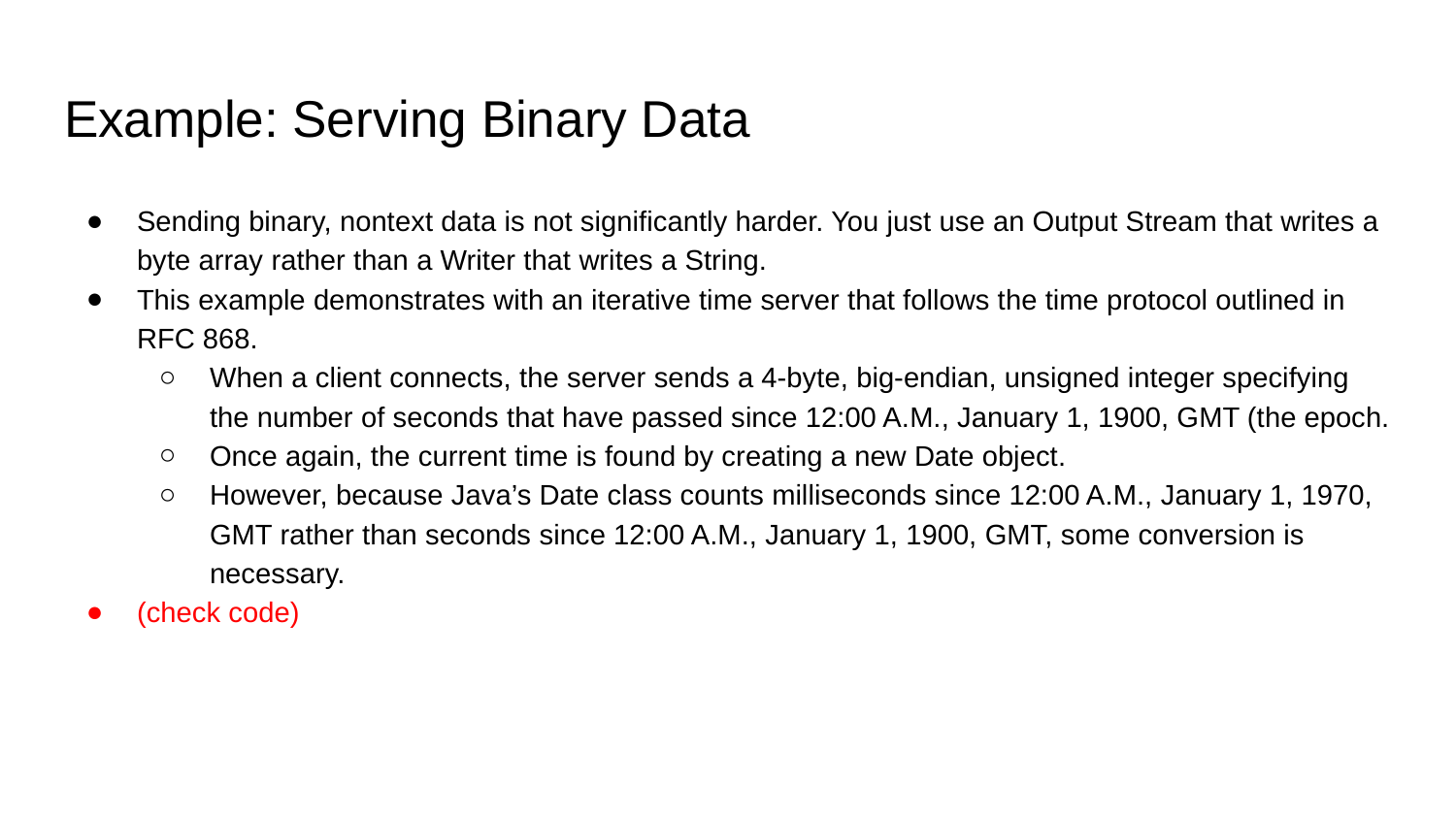

# Example: Serving Binary Data
Sending binary, nontext data is not significantly harder. You just use an Output Stream that writes a byte array rather than a Writer that writes a String.
This example demonstrates with an iterative time server that follows the time protocol outlined in RFC 868.
When a client connects, the server sends a 4-byte, big-endian, unsigned integer specifying the number of seconds that have passed since 12:00 A.M., January 1, 1900, GMT (the epoch.
Once again, the current time is found by creating a new Date object.
However, because Java’s Date class counts milliseconds since 12:00 A.M., January 1, 1970, GMT rather than seconds since 12:00 A.M., January 1, 1900, GMT, some conversion is necessary.
(check code)